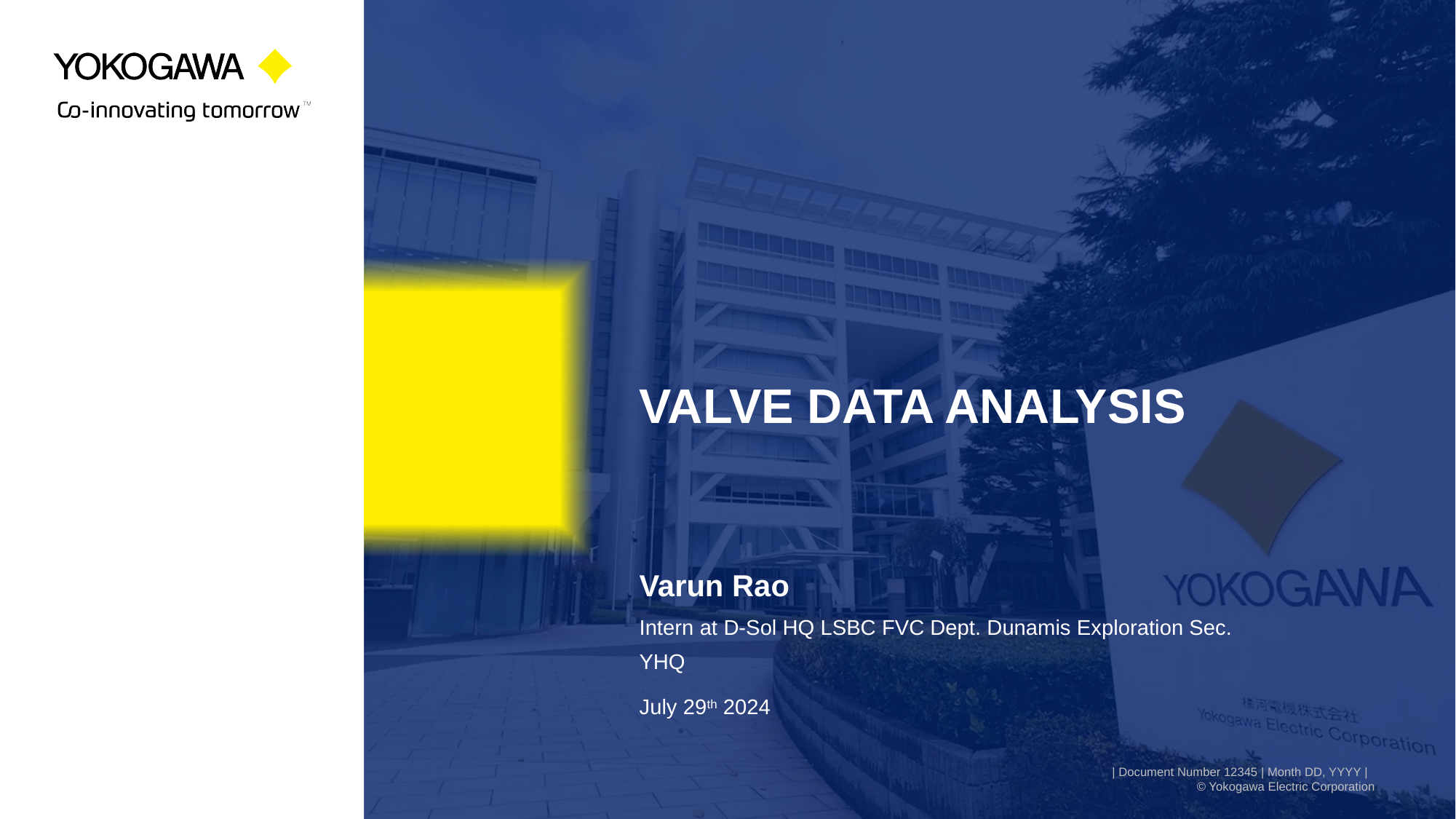

# VALVE DATA ANALYSIS
Varun Rao
Intern at D-Sol HQ LSBC FVC Dept. Dunamis Exploration Sec.
YHQ

July 29th 2024